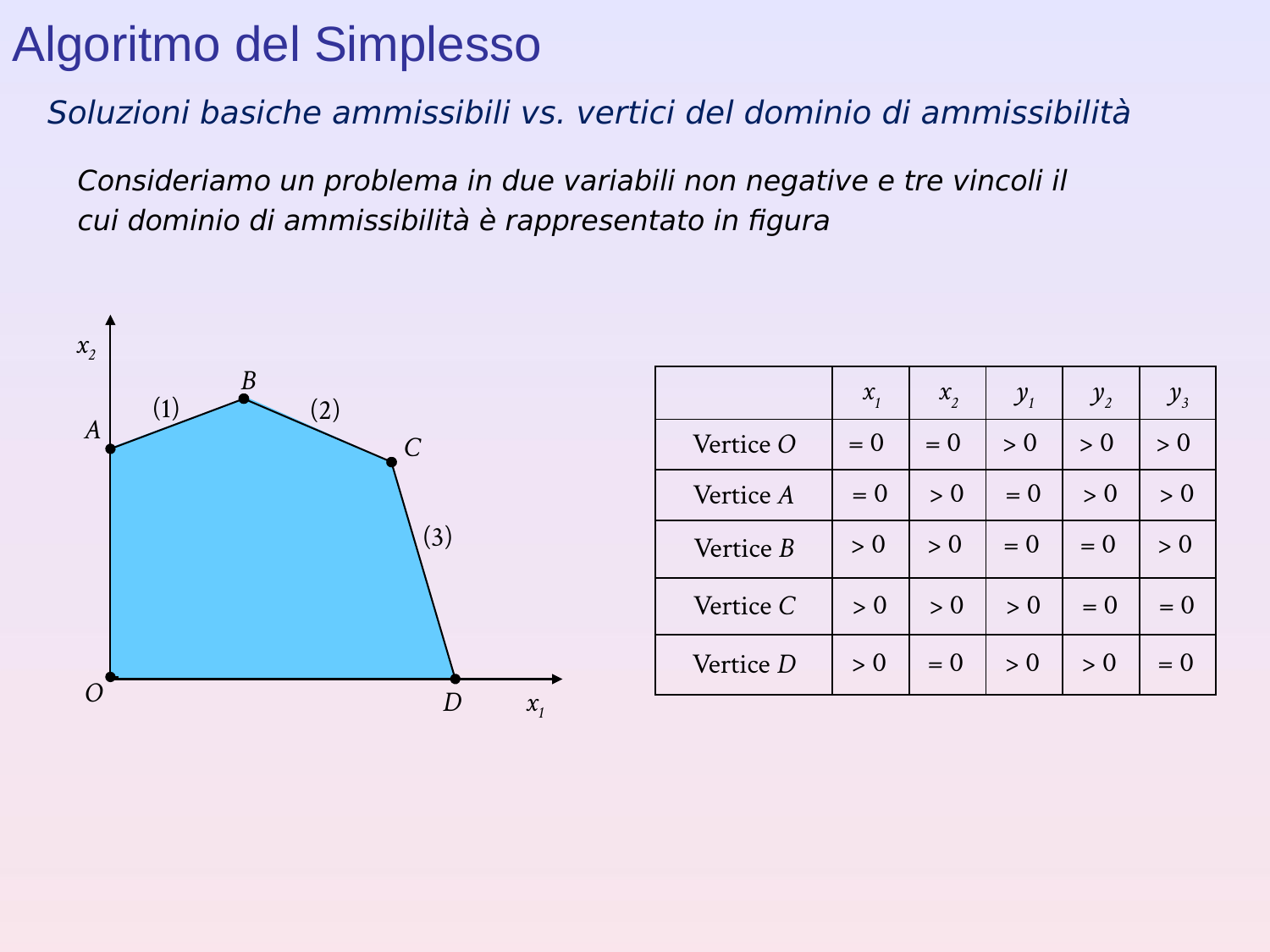

Algoritmo del Simplesso
Soluzioni basiche ammissibili vs. vertici del dominio di ammissibilità
Consideriamo un problema in due variabili non negative e tre vincoli il cui dominio di ammissibilità è rappresentato in figura

x2
O
x1
B
A

C
D
|  |  |  |  |  |  |
| --- | --- | --- | --- | --- | --- |
|  |  |  |  |  |  |
|  |  |  |  |  |  |
|  | > 0 | > 0 | = 0 | = 0 | > 0 |
|  |  |  |  |  |  |
|  |  |  |  |  |  |
|  |  |  |  |  |  |
| --- | --- | --- | --- | --- | --- |
|  | = 0 | = 0 | > 0 | > 0 | > 0 |
|  |  |  |  |  |  |
|  |  |  |  |  |  |
|  |  |  |  |  |  |
|  |  |  |  |  |  |
|  |  |  |  |  |  |
| --- | --- | --- | --- | --- | --- |
|  |  |  |  |  |  |
|  |  |  |  |  |  |
|  |  |  |  |  |  |
|  |  |  |  |  |  |
|  | > 0 | = 0 | > 0 | > 0 | = 0 |
|  |  |  |  |  |  |
| --- | --- | --- | --- | --- | --- |
|  |  |  |  |  |  |
|  | = 0 | > 0 | = 0 | > 0 | > 0 |
|  |  |  |  |  |  |
|  |  |  |  |  |  |
|  |  |  |  |  |  |
|  |  |  |  |  |  |
| --- | --- | --- | --- | --- | --- |
|  |  |  |  |  |  |
|  |  |  |  |  |  |
|  |  |  |  |  |  |
|  | > 0 | > 0 | > 0 | = 0 | = 0 |
|  |  |  |  |  |  |
|  | x1 | x2 | y1 | y2 | y3 |
| --- | --- | --- | --- | --- | --- |
| Vertice O |  |  |  |  |  |
| Vertice A |  |  |  |  |  |
| Vertice B |  |  |  |  |  |
| Vertice C |  |  |  |  |  |
| Vertice D |  |  |  |  |  |
(1)
(2)
(3)